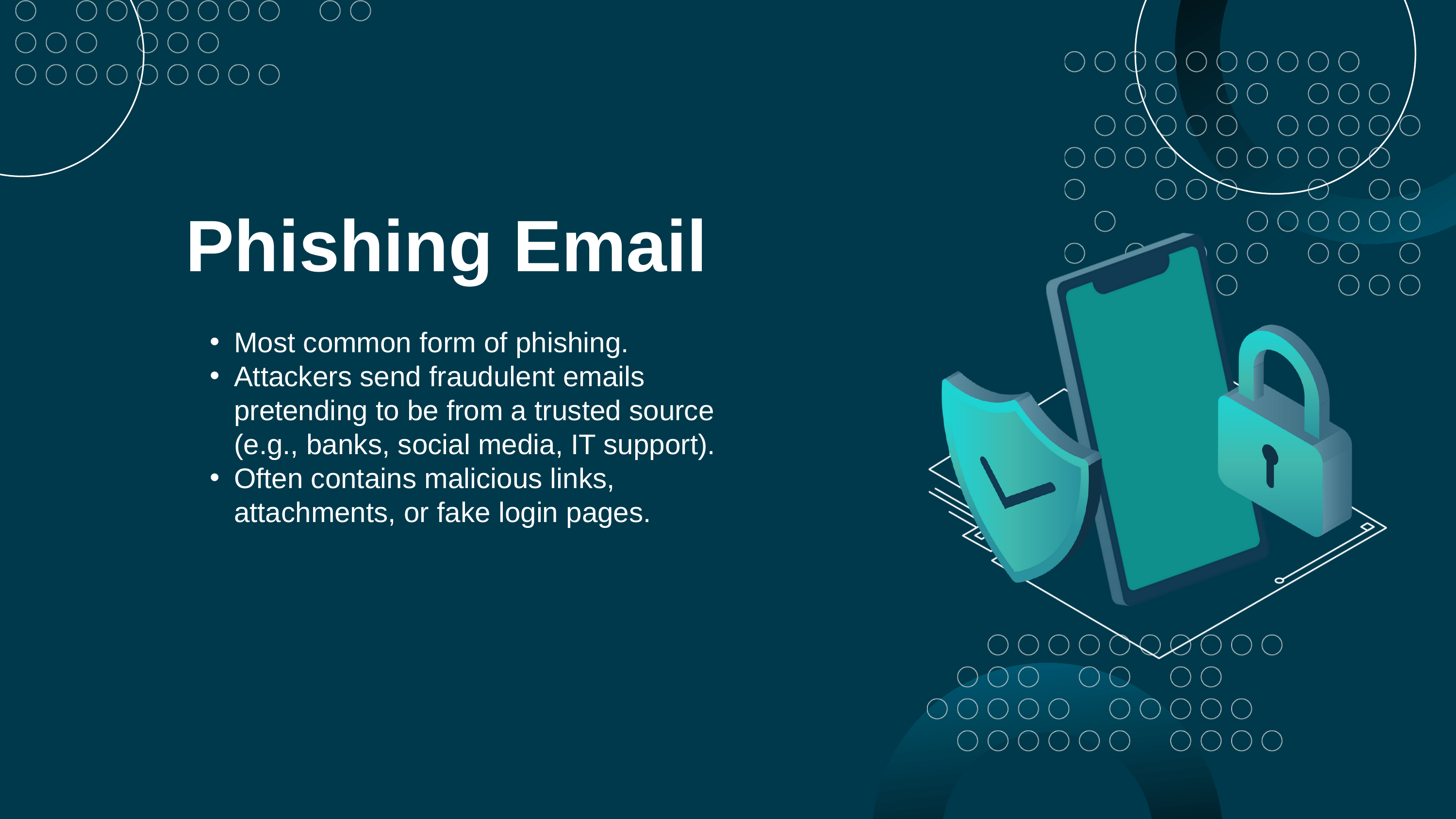

Phishing Email

Most common form of phishing.
Attackers send fraudulent emails pretending to be from a trusted source (e.g., banks, social media, IT support).
Often contains malicious links, attachments, or fake login pages.